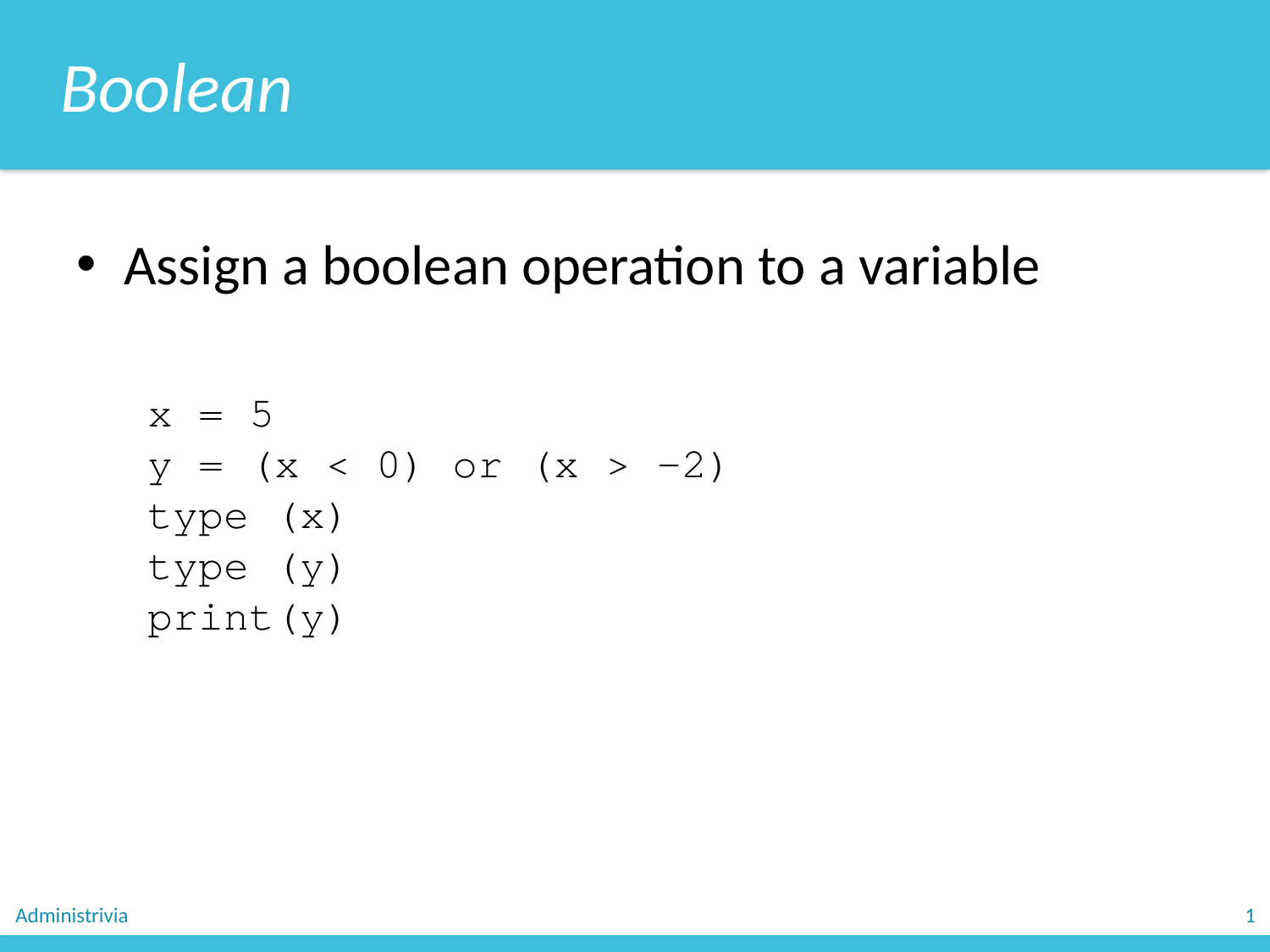

Boolean
Assign a boolean operation to a variable

x = 5
y = (x < 0) or (x > -2)
type (x)
type (y)
print(y)
Administrivia
1